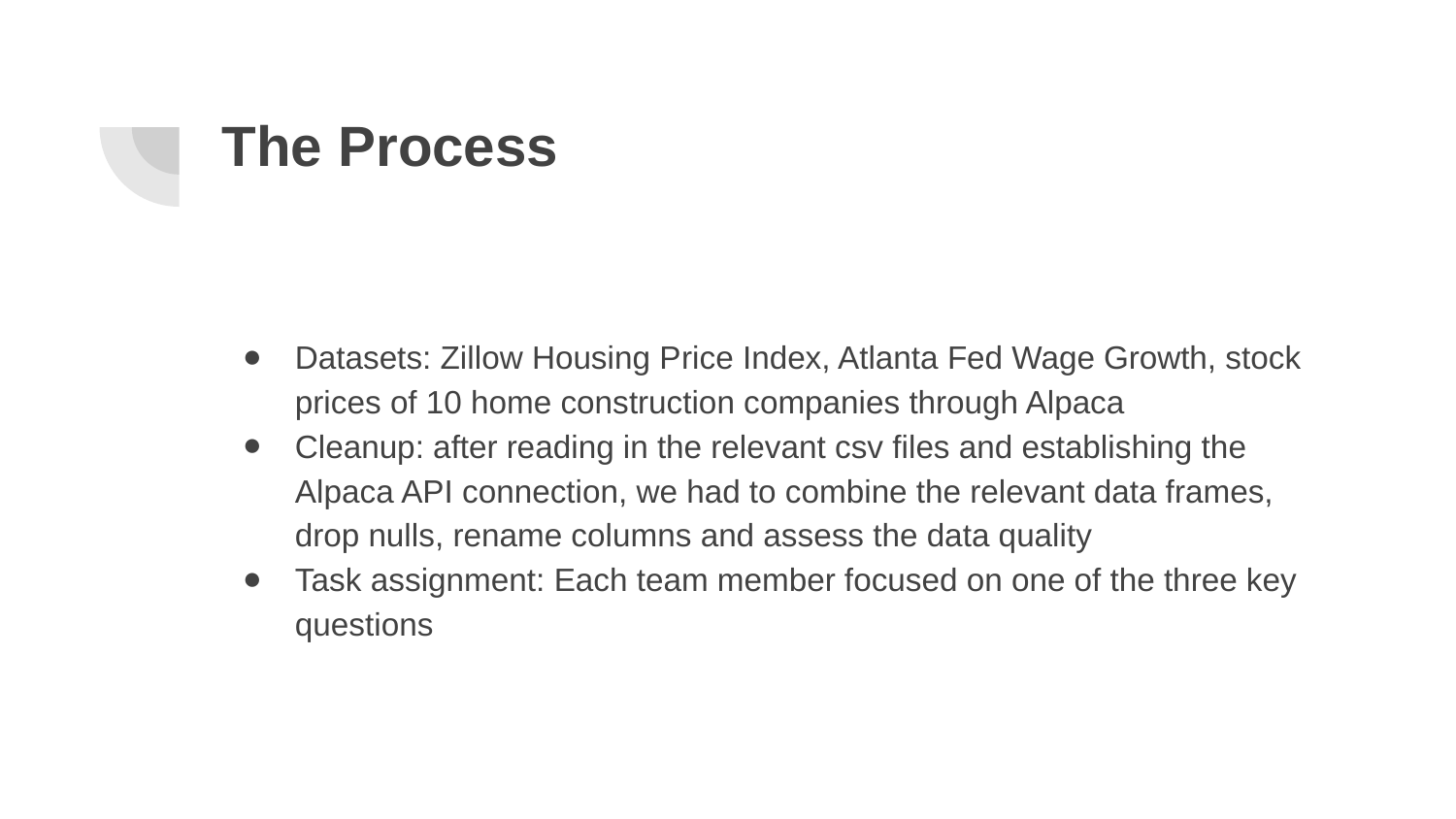

# The Process
Datasets: Zillow Housing Price Index, Atlanta Fed Wage Growth, stock prices of 10 home construction companies through Alpaca
Cleanup: after reading in the relevant csv files and establishing the Alpaca API connection, we had to combine the relevant data frames, drop nulls, rename columns and assess the data quality
Task assignment: Each team member focused on one of the three key questions